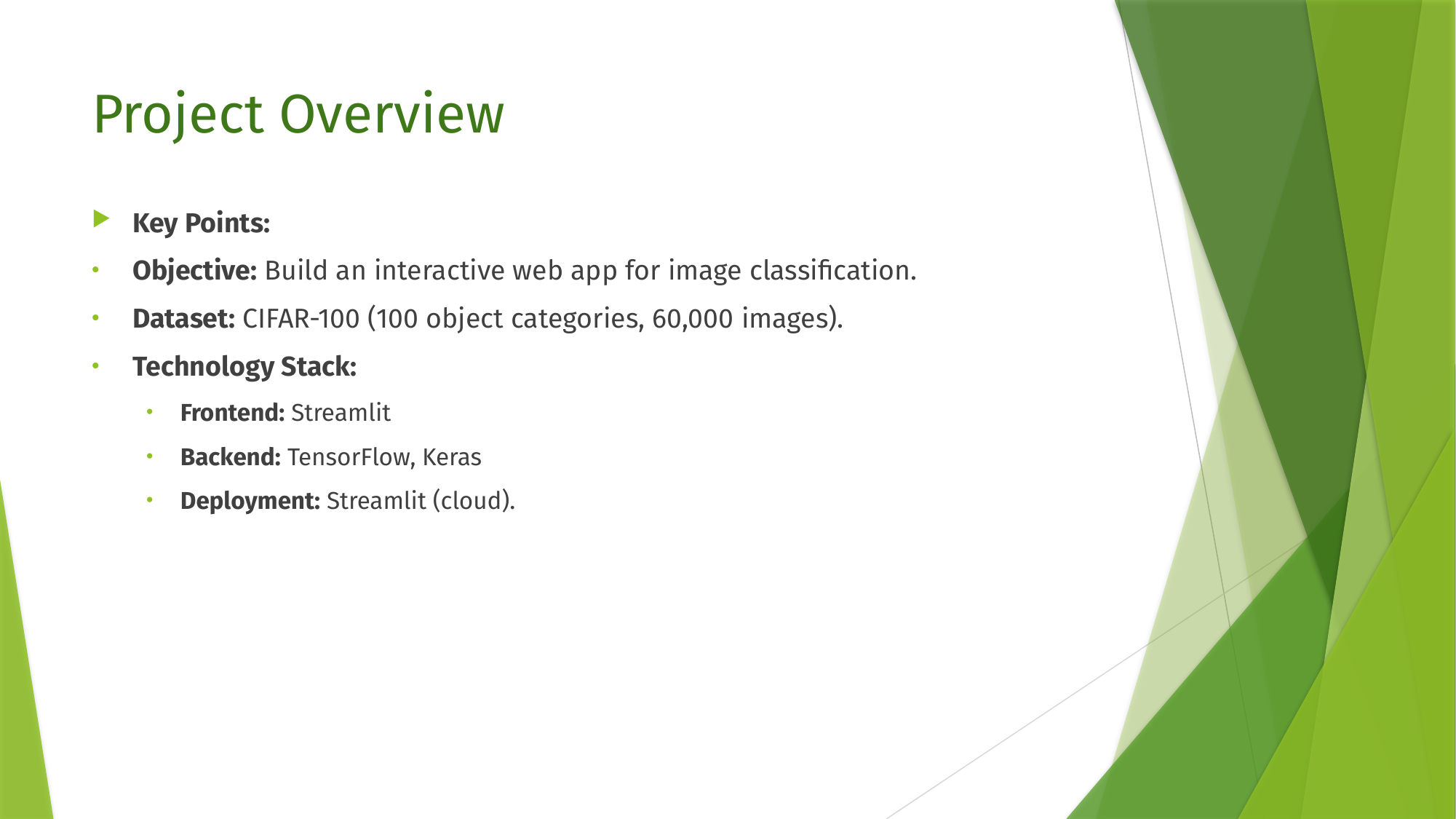

# Project Overview
Key Points:
Objective: Build an interactive web app for image classification.
Dataset: CIFAR-100 (100 object categories, 60,000 images).
Technology Stack:
Frontend: Streamlit
Backend: TensorFlow, Keras
Deployment: Streamlit (cloud).